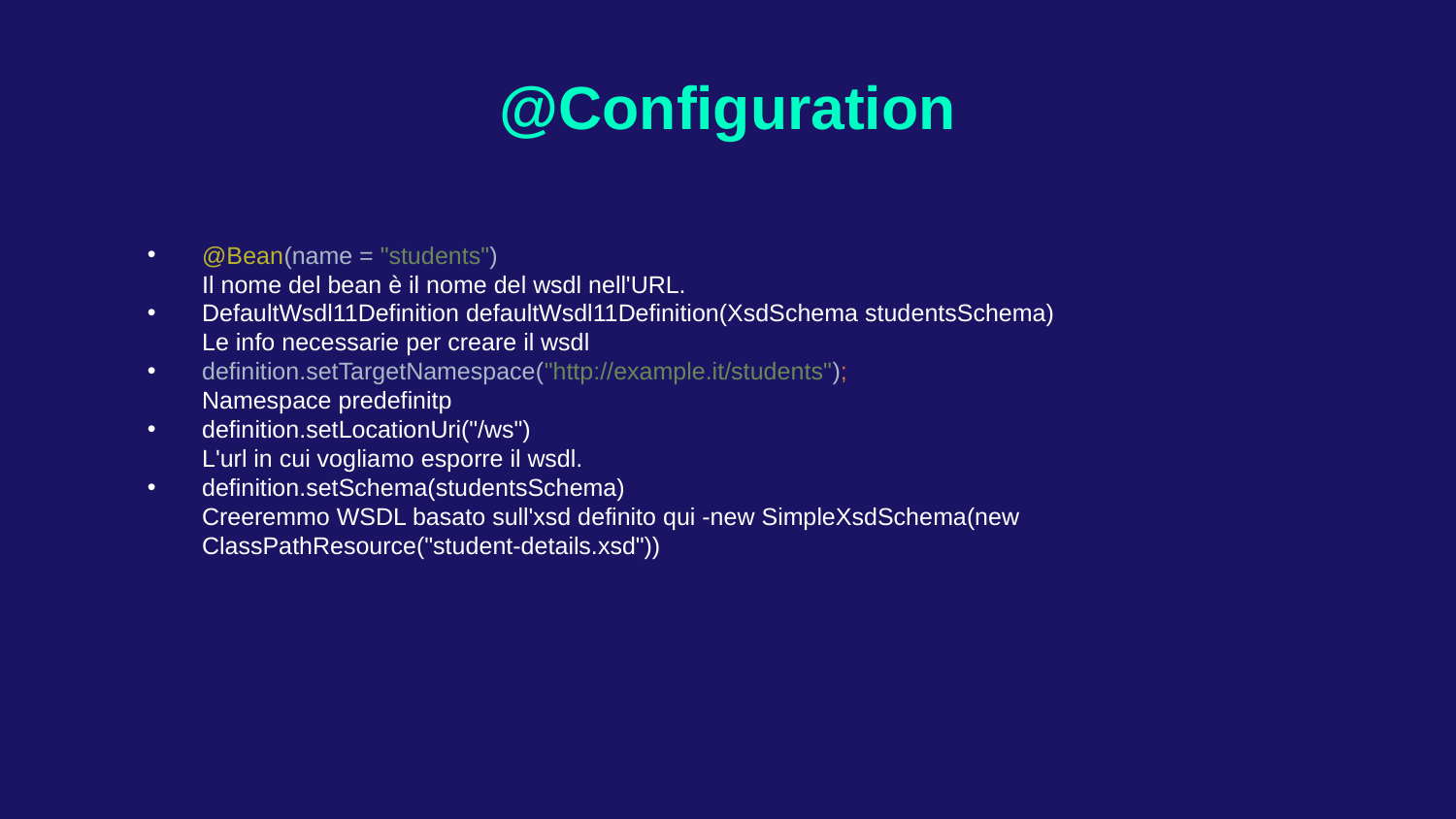

# @Configuration
@Bean(name = "students")
Il nome del bean è il nome del wsdl nell'URL.
DefaultWsdl11Definition defaultWsdl11Definition(XsdSchema studentsSchema)
Le info necessarie per creare il wsdl
definition.setTargetNamespace("http://example.it/students");
Namespace predefinitp
definition.setLocationUri("/ws")
L'url in cui vogliamo esporre il wsdl.
definition.setSchema(studentsSchema)
Creeremmo WSDL basato sull'xsd definito qui -new SimpleXsdSchema(new ClassPathResource("student-details.xsd"))